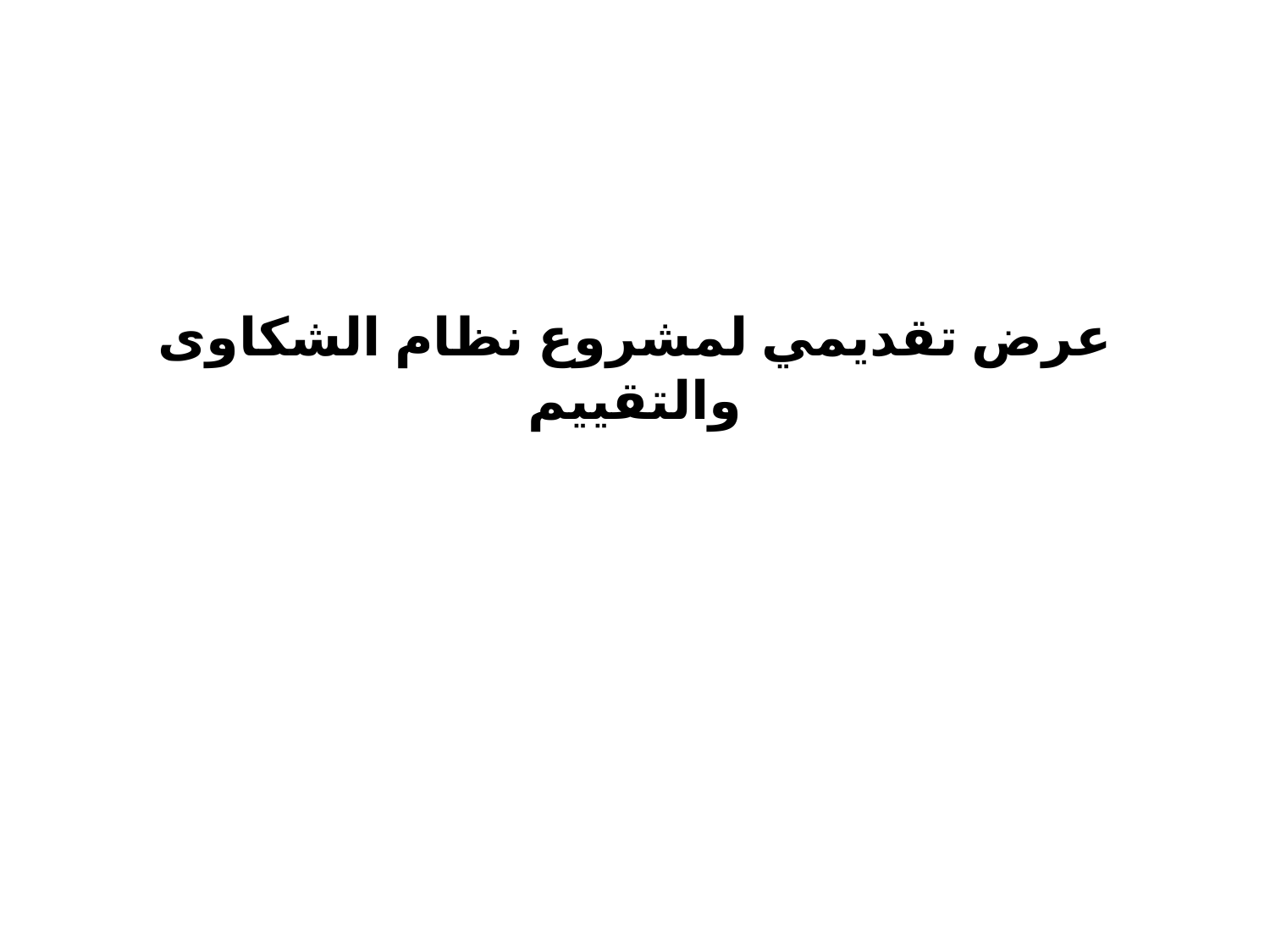

# عرض تقديمي لمشروع نظام الشكاوى والتقييم